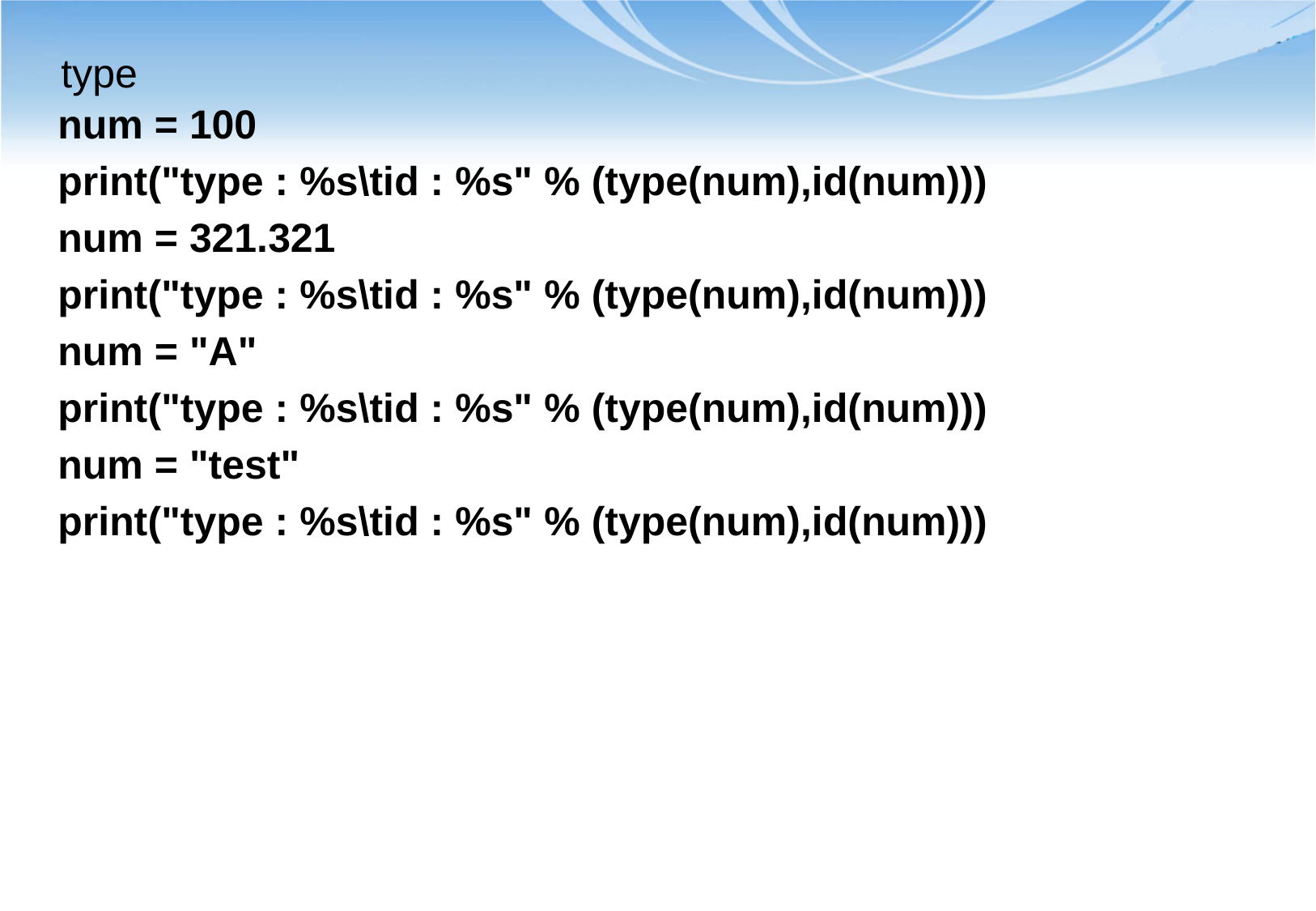

# type
num = 100
print("type : %s\tid : %s" % (type(num),id(num)))
num = 321.321
print("type : %s\tid : %s" % (type(num),id(num)))
num = "A"
print("type : %s\tid : %s" % (type(num),id(num)))
num = "test"
print("type : %s\tid : %s" % (type(num),id(num)))